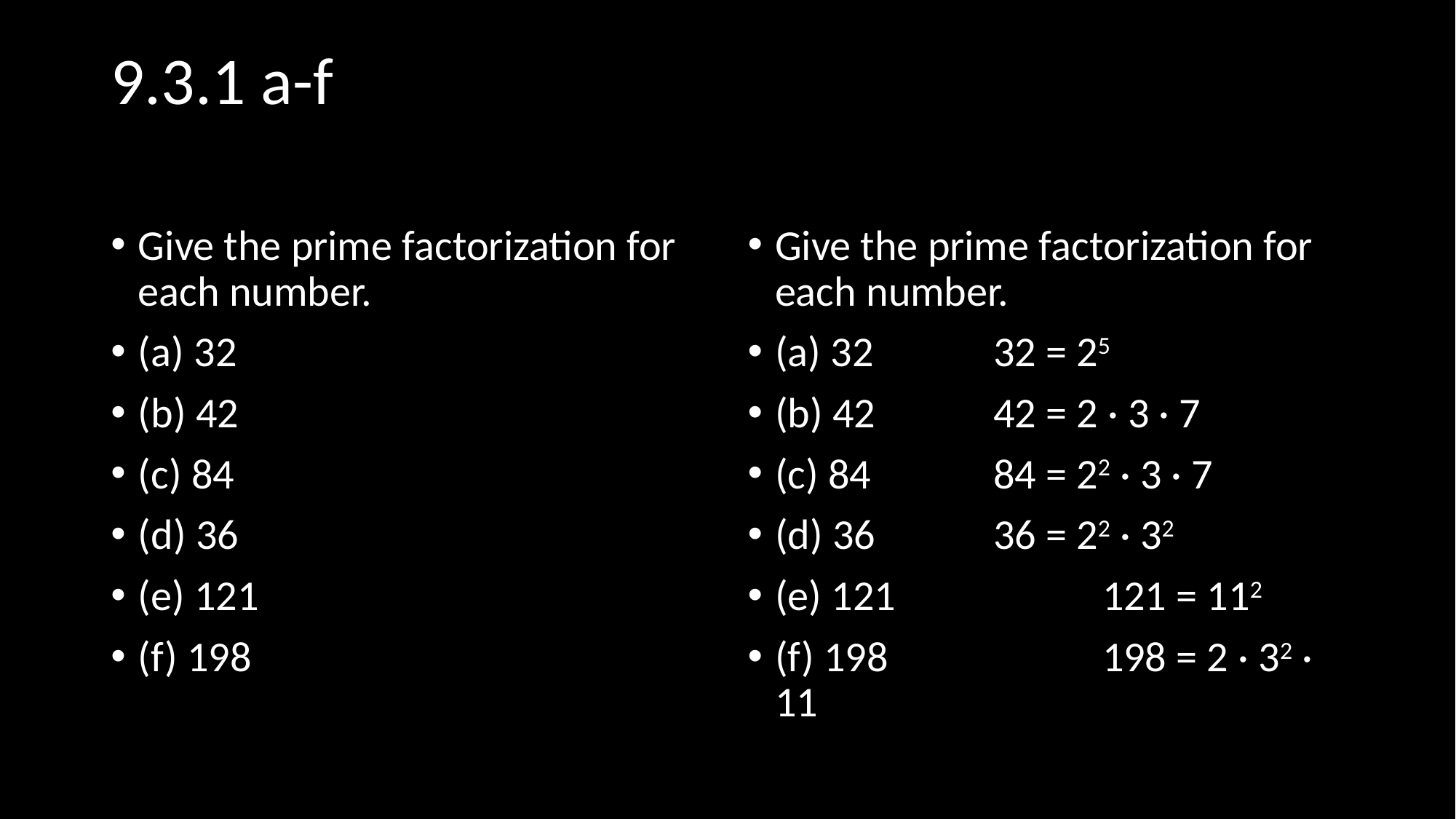

# 9.3.1 a-f
Give the prime factorization for each number.
(a) 32
(b) 42
(c) 84
(d) 36
(e) 121
(f) 198
Give the prime factorization for each number.
(a) 32		32 = 25
(b) 42		42 = 2 · 3 · 7
(c) 84		84 = 22 · 3 · 7
(d) 36		36 = 22 · 32
(e) 121		121 = 112
(f) 198		198 = 2 · 32 · 11